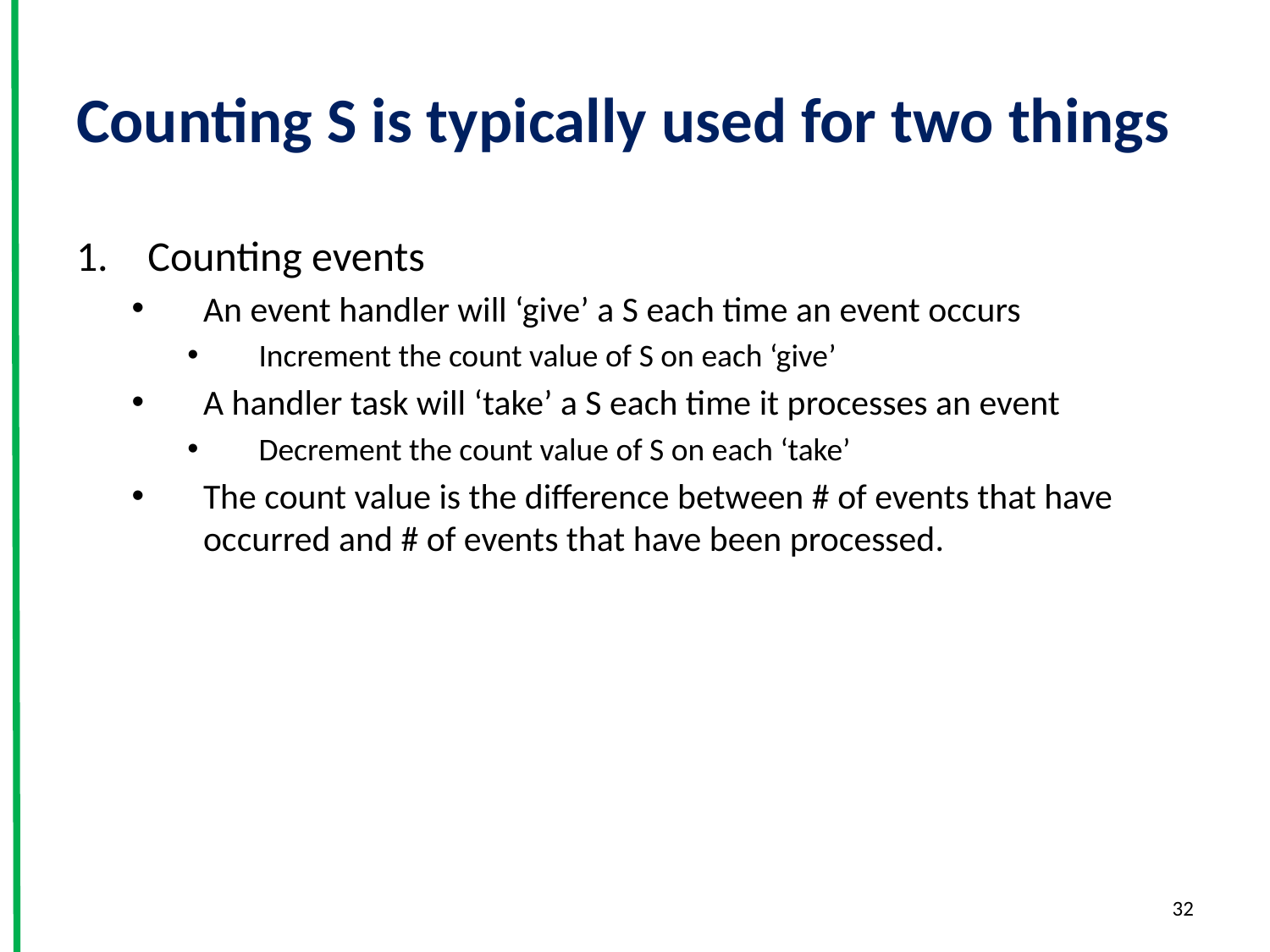

# Counting S is typically used for two things
Counting events
An event handler will ‘give’ a S each time an event occurs
Increment the count value of S on each ‘give’
A handler task will ‘take’ a S each time it processes an event
Decrement the count value of S on each ‘take’
The count value is the difference between # of events that have occurred and # of events that have been processed.
32